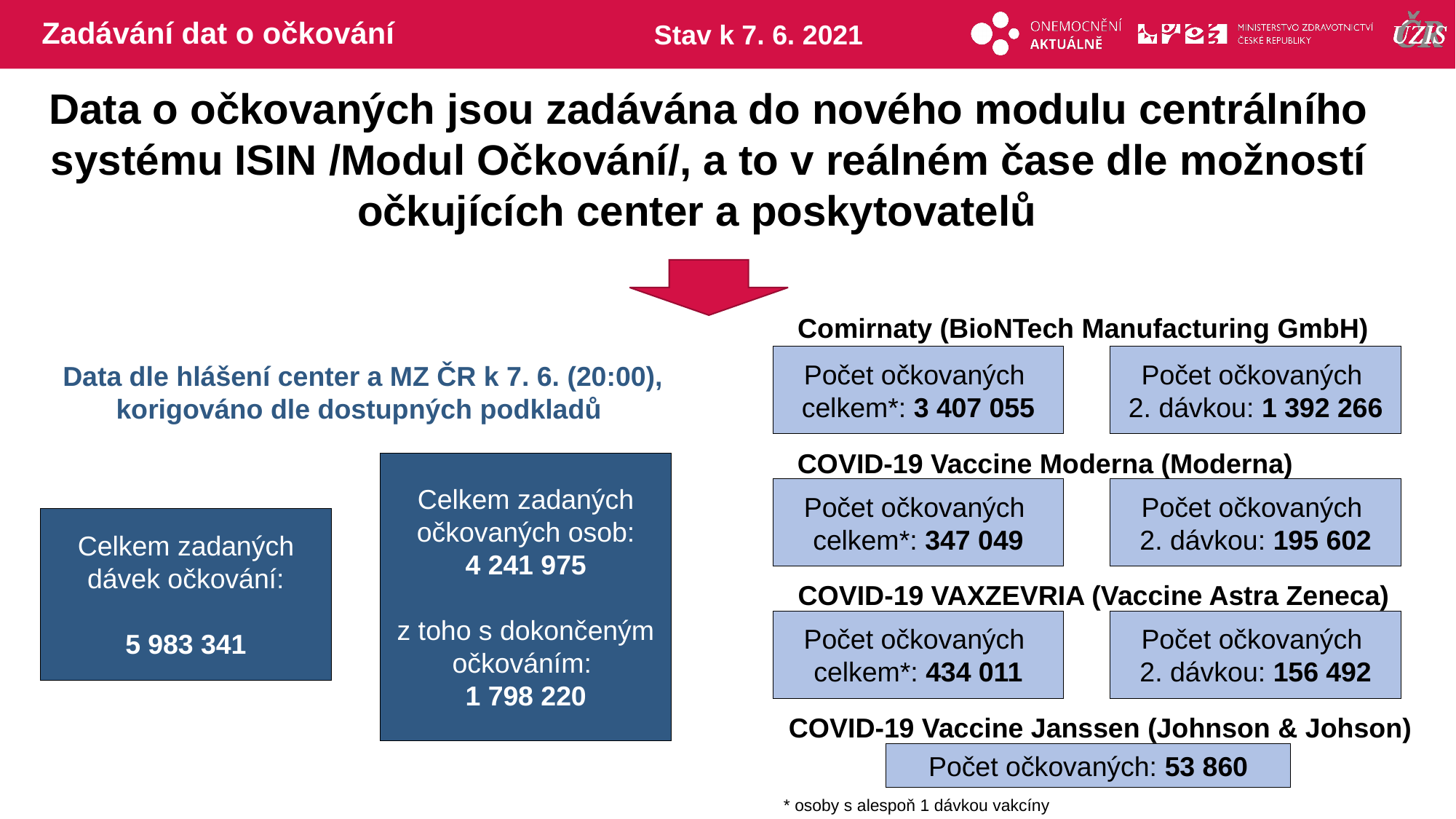

# Zadávání dat o očkování
Stav k 7. 6. 2021
Data o očkovaných jsou zadávána do nového modulu centrálního systému ISIN /Modul Očkování/, a to v reálném čase dle možností očkujících center a poskytovatelů

Comirnaty (BioNTech Manufacturing GmbH)
Počet očkovaných
celkem*: 3 407 055
Počet očkovaných
2. dávkou: 1 392 266
Data dle hlášení center a MZ ČR k 7. 6. (20:00), korigováno dle dostupných podkladů
COVID-19 Vaccine Moderna (Moderna)
Celkem zadaných očkovaných osob:
4 241 975

z toho s dokončeným očkováním:
1 798 220
Počet očkovaných
celkem*: 347 049
Počet očkovaných
2. dávkou: 195 602
Celkem zadaných dávek očkování:

5 983 341
COVID-19 VAXZEVRIA (Vaccine Astra Zeneca)
Počet očkovaných
celkem*: 434 011
Počet očkovaných
2. dávkou: 156 492
COVID-19 Vaccine Janssen (Johnson & Johson)
Počet očkovaných: 53 860
* osoby s alespoň 1 dávkou vakcíny